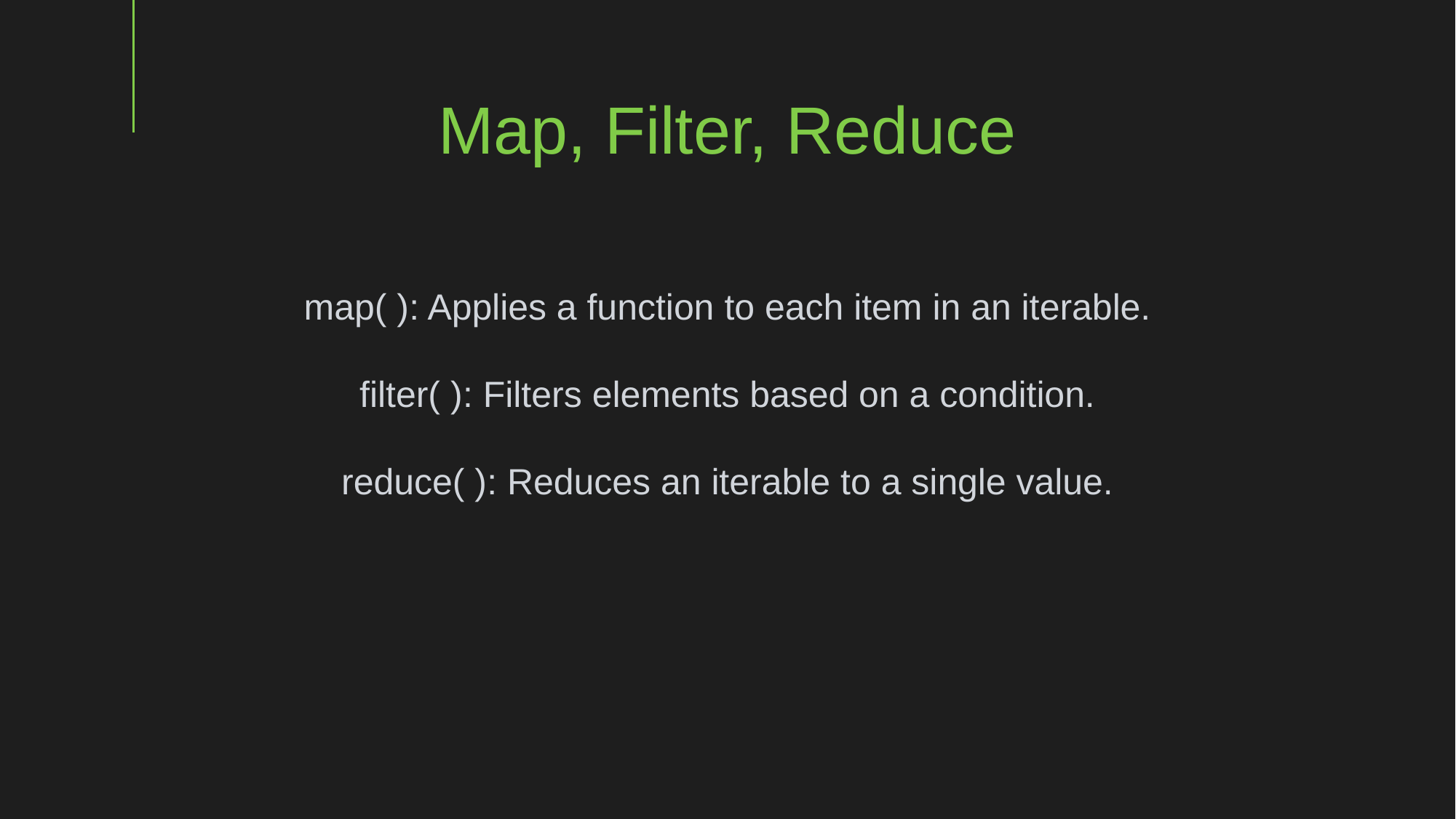

Map, Filter, Reduce
map( ): Applies a function to each item in an iterable.
filter( ): Filters elements based on a condition.
reduce( ): Reduces an iterable to a single value.